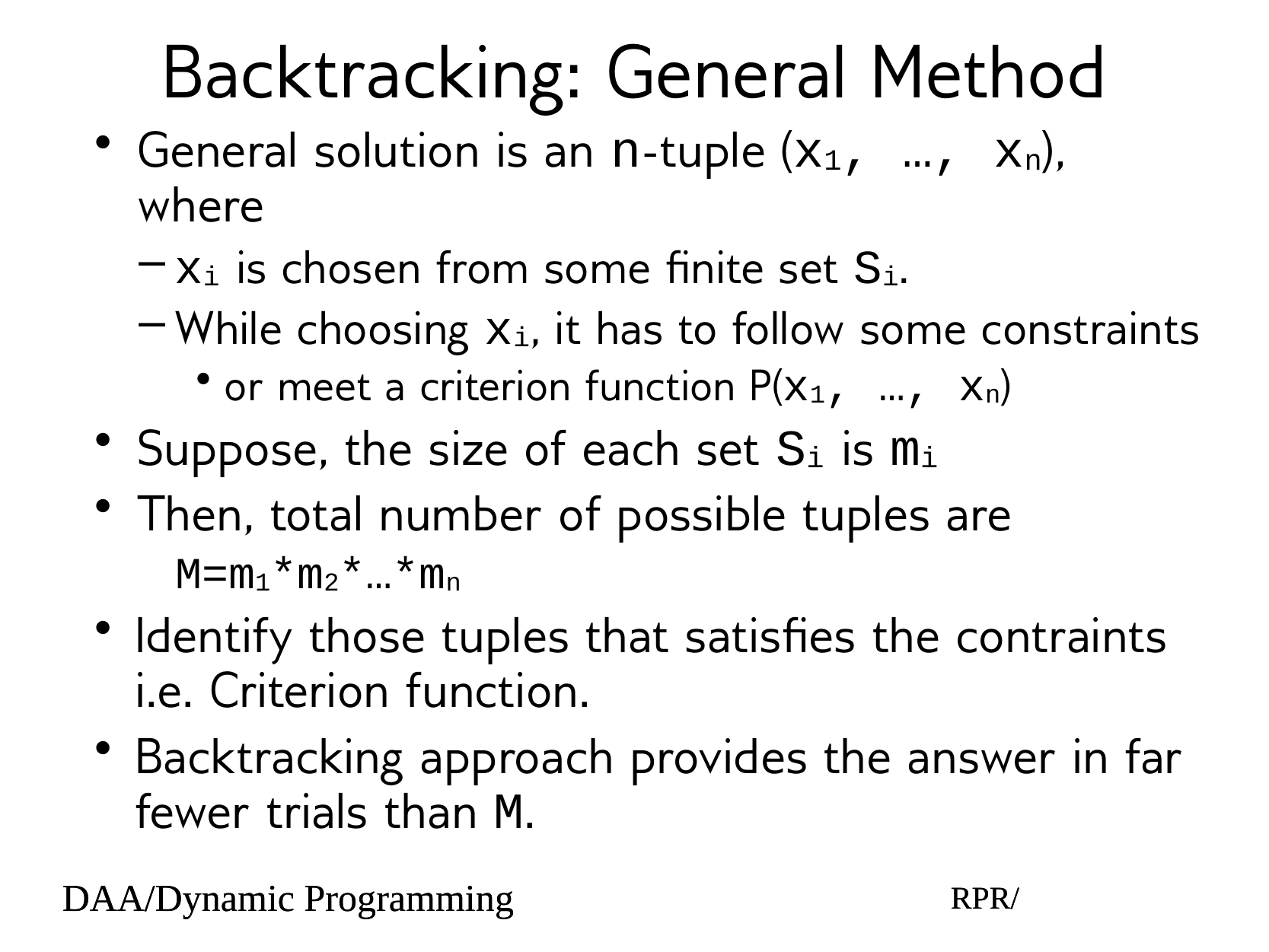

# Backtracking: General Method
General solution is an n-tuple (x1, …, xn), where
xi is chosen from some finite set Si.
While choosing xi, it has to follow some constraints
or meet a criterion function P(x1, …, xn)
Suppose, the size of each set Si is mi
Then, total number of possible tuples are
M=m1*m2*…*mn
Identify those tuples that satisfies the contraints i.e. Criterion function.
Backtracking approach provides the answer in far fewer trials than M.
DAA/Dynamic Programming
RPR/
10